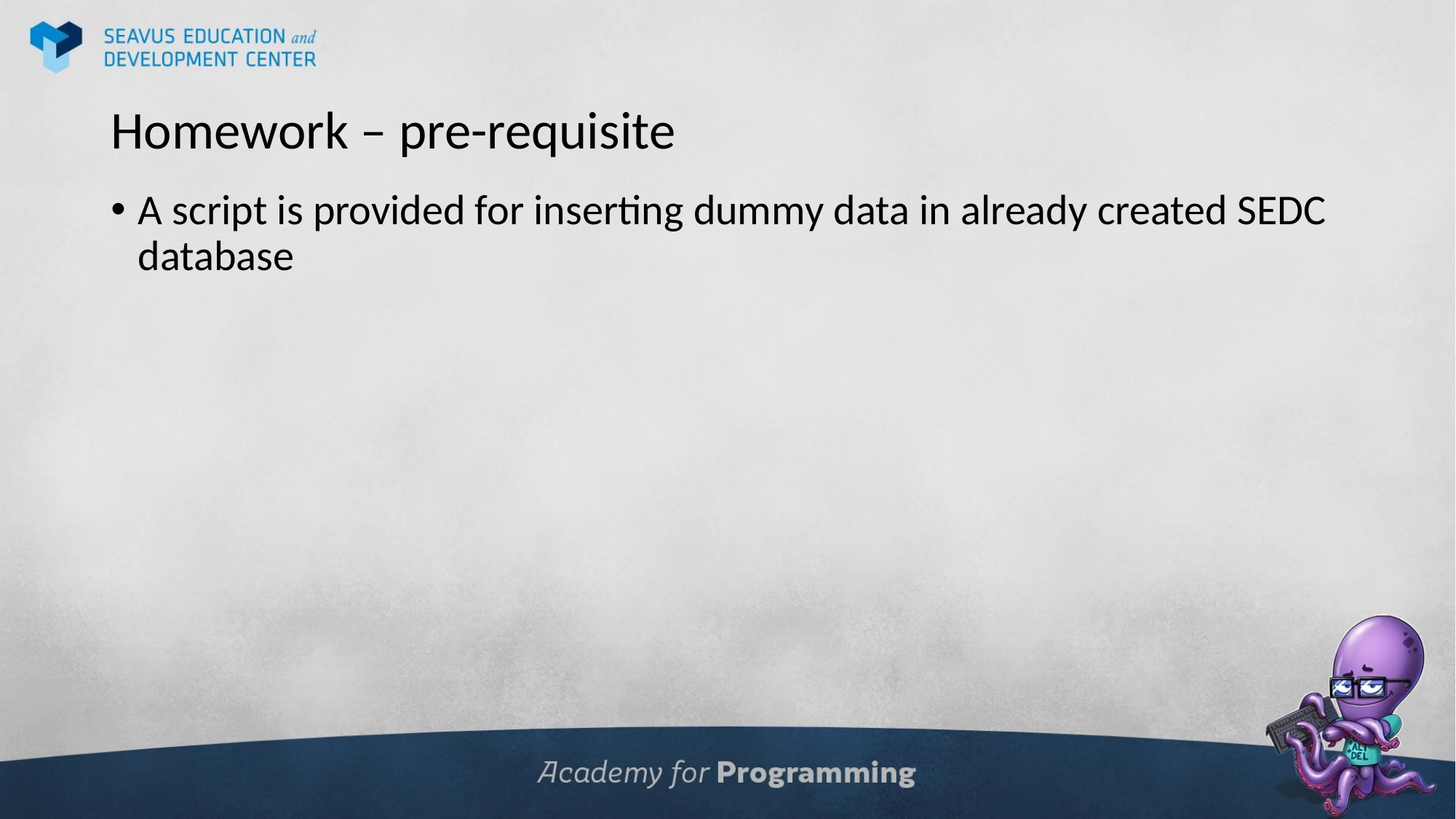

# Homework – pre-requisite
A script is provided for inserting dummy data in already created SEDC database